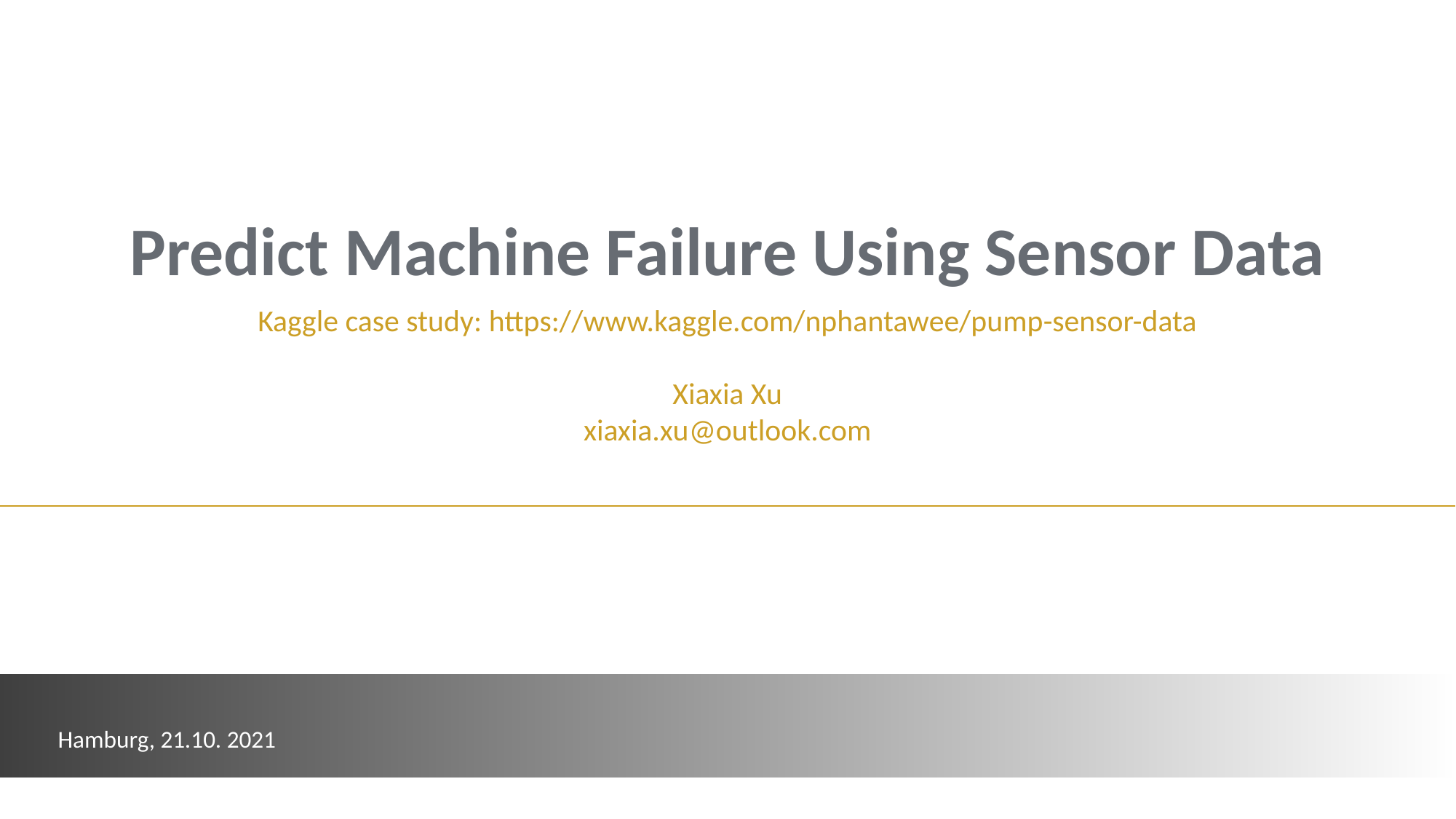

# Predict Machine Failure Using Sensor Data
Kaggle case study: https://www.kaggle.com/nphantawee/pump-sensor-data

Xiaxia Xu
xiaxia.xu@outlook.com
Hamburg, 21.10. 2021